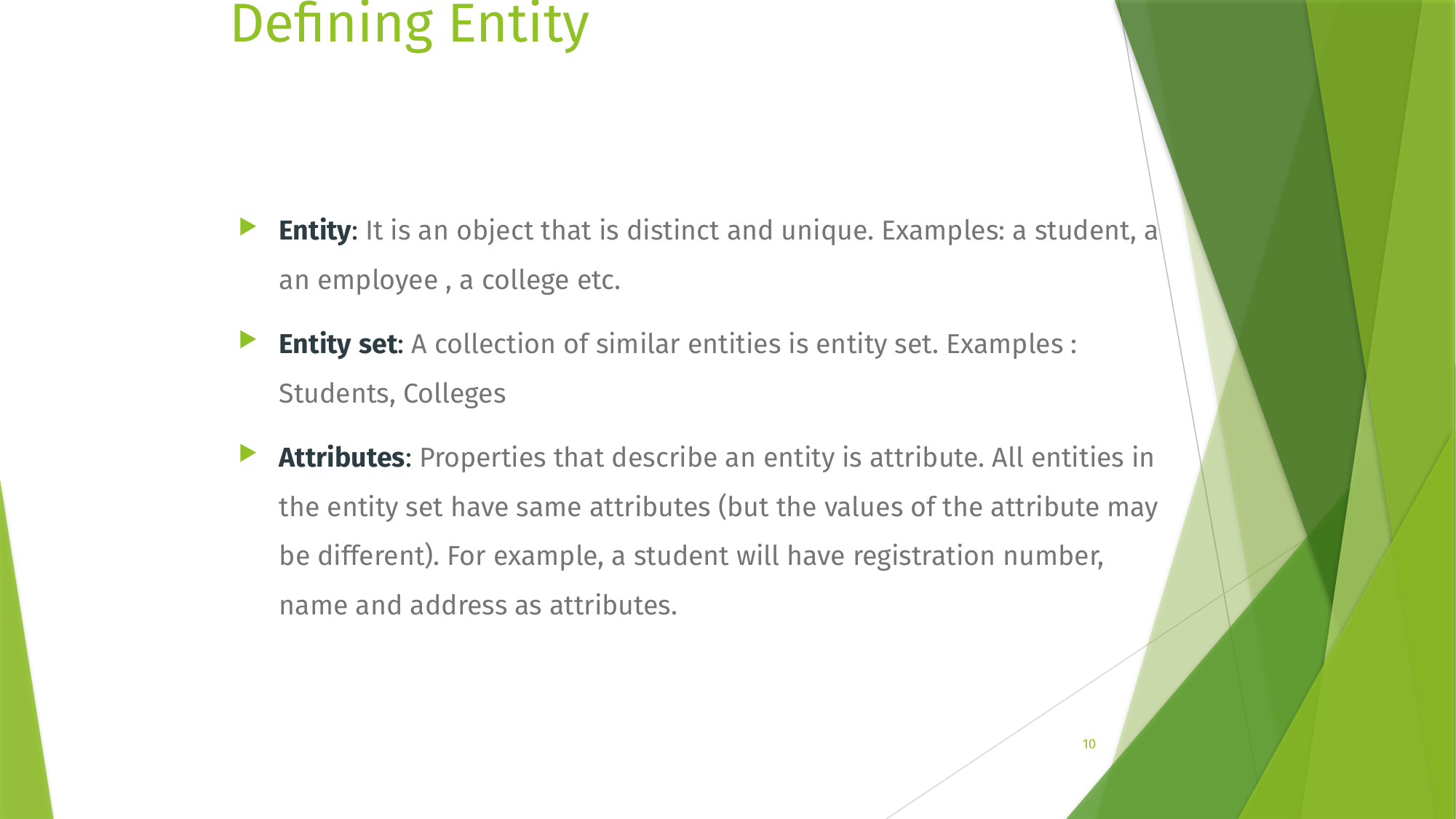

# Defining Entity
Entity: It is an object that is distinct and unique. Examples: a student, a an employee , a college etc.
Entity set: A collection of similar entities is entity set. Examples : Students, Colleges
Attributes: Properties that describe an entity is attribute. All entities in the entity set have same attributes (but the values of the attribute may be different). For example, a student will have registration number, name and address as attributes.
10